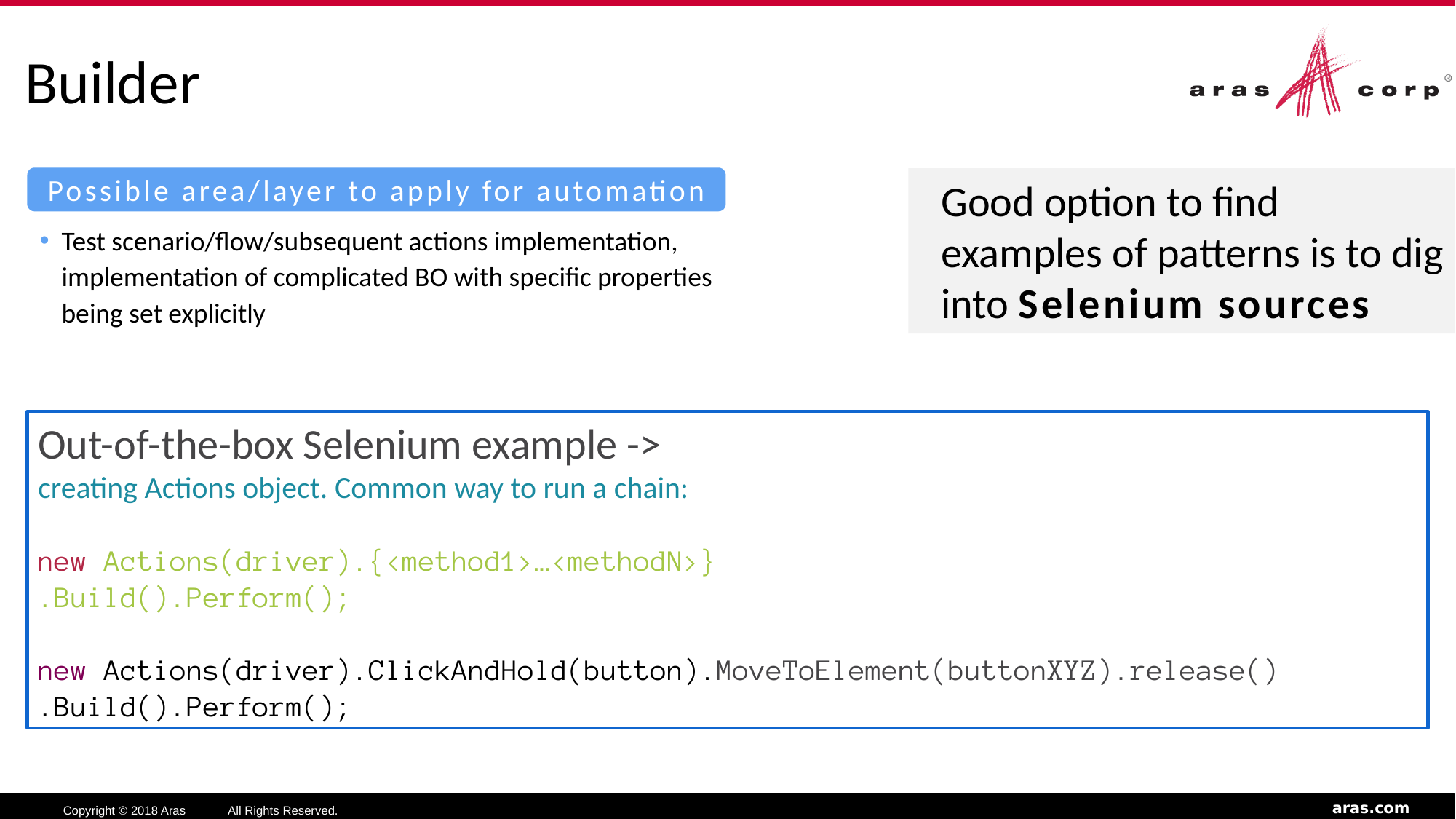

# Builder
Possible area/layer to apply for automation
Good option to find examples of patterns is to dig into Selenium sources
Test scenario/flow/subsequent actions implementation, implementation of complicated BO with specific properties being set explicitly
Out-of-the-box Selenium example ->
creating Actions object. Common way to run a chain:

new Actions(driver).{<method1>…<methodN>}
.Build().Perform();

new Actions(driver).ClickAndHold(button).MoveToElement(buttonXYZ).release()
.Build().Perform();